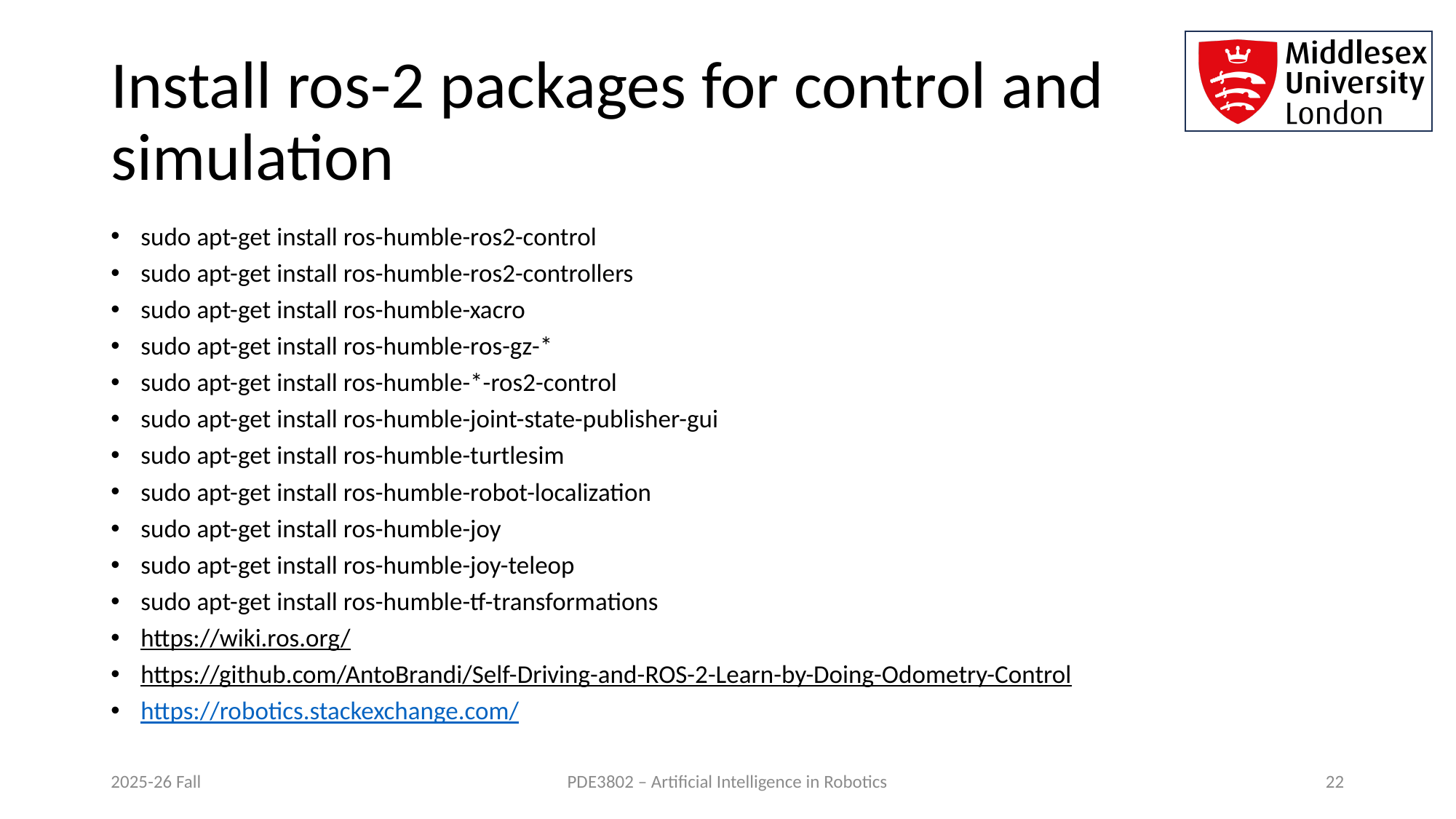

# Install ros-2 packages for control and simulation
sudo apt-get install ros-humble-ros2-control
sudo apt-get install ros-humble-ros2-controllers
sudo apt-get install ros-humble-xacro
sudo apt-get install ros-humble-ros-gz-*
sudo apt-get install ros-humble-*-ros2-control
sudo apt-get install ros-humble-joint-state-publisher-gui
sudo apt-get install ros-humble-turtlesim
sudo apt-get install ros-humble-robot-localization
sudo apt-get install ros-humble-joy
sudo apt-get install ros-humble-joy-teleop
sudo apt-get install ros-humble-tf-transformations
https://wiki.ros.org/
https://github.com/AntoBrandi/Self-Driving-and-ROS-2-Learn-by-Doing-Odometry-Control
https://robotics.stackexchange.com/

2025-26 Fall
PDE3802 – Artificial Intelligence in Robotics
22